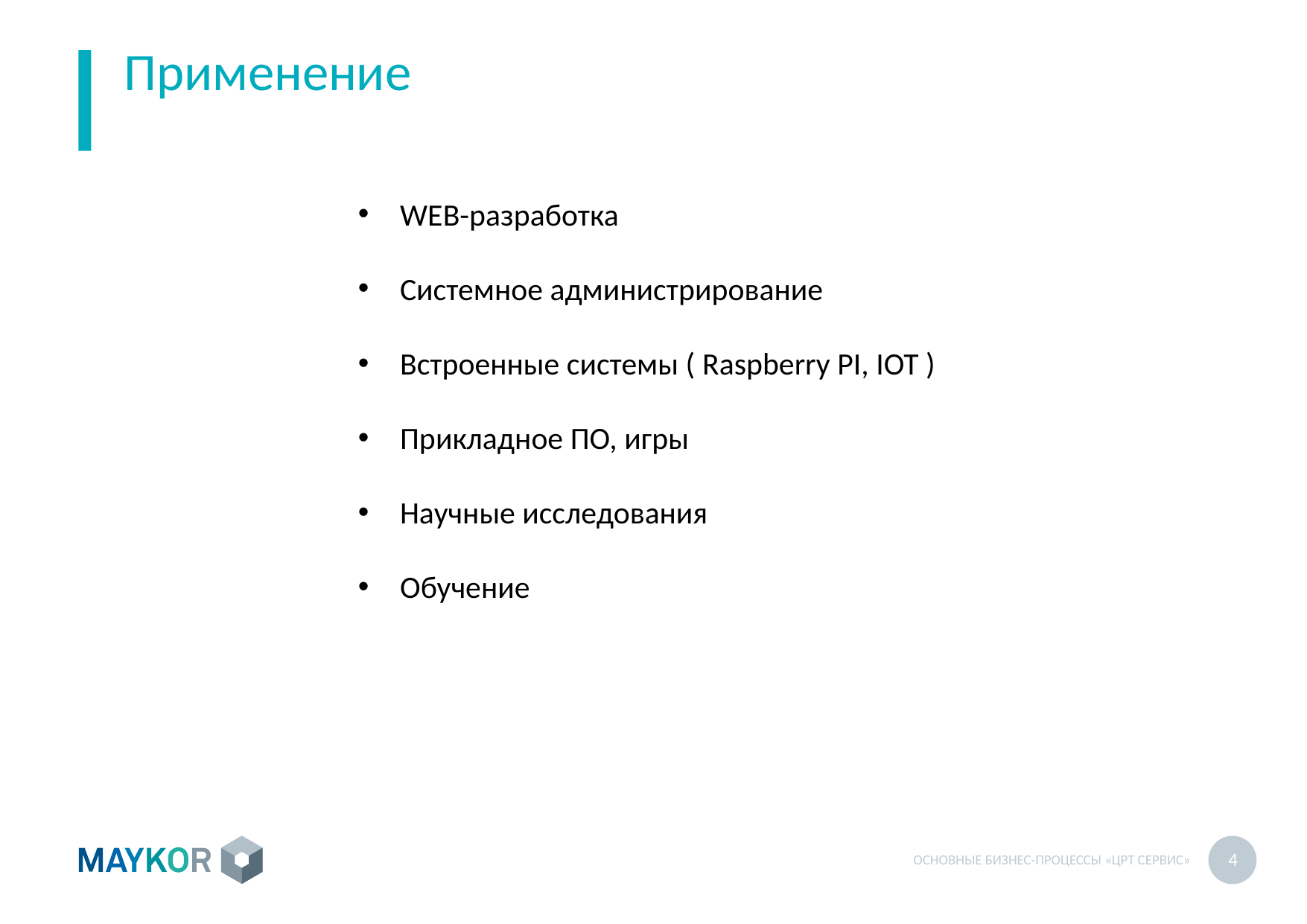

# Применение
WEB-разработка

Системное администрирование

Встроенные системы ( Raspberry PI, IOT )

Прикладное ПО, игры

Научные исследования

Обучение